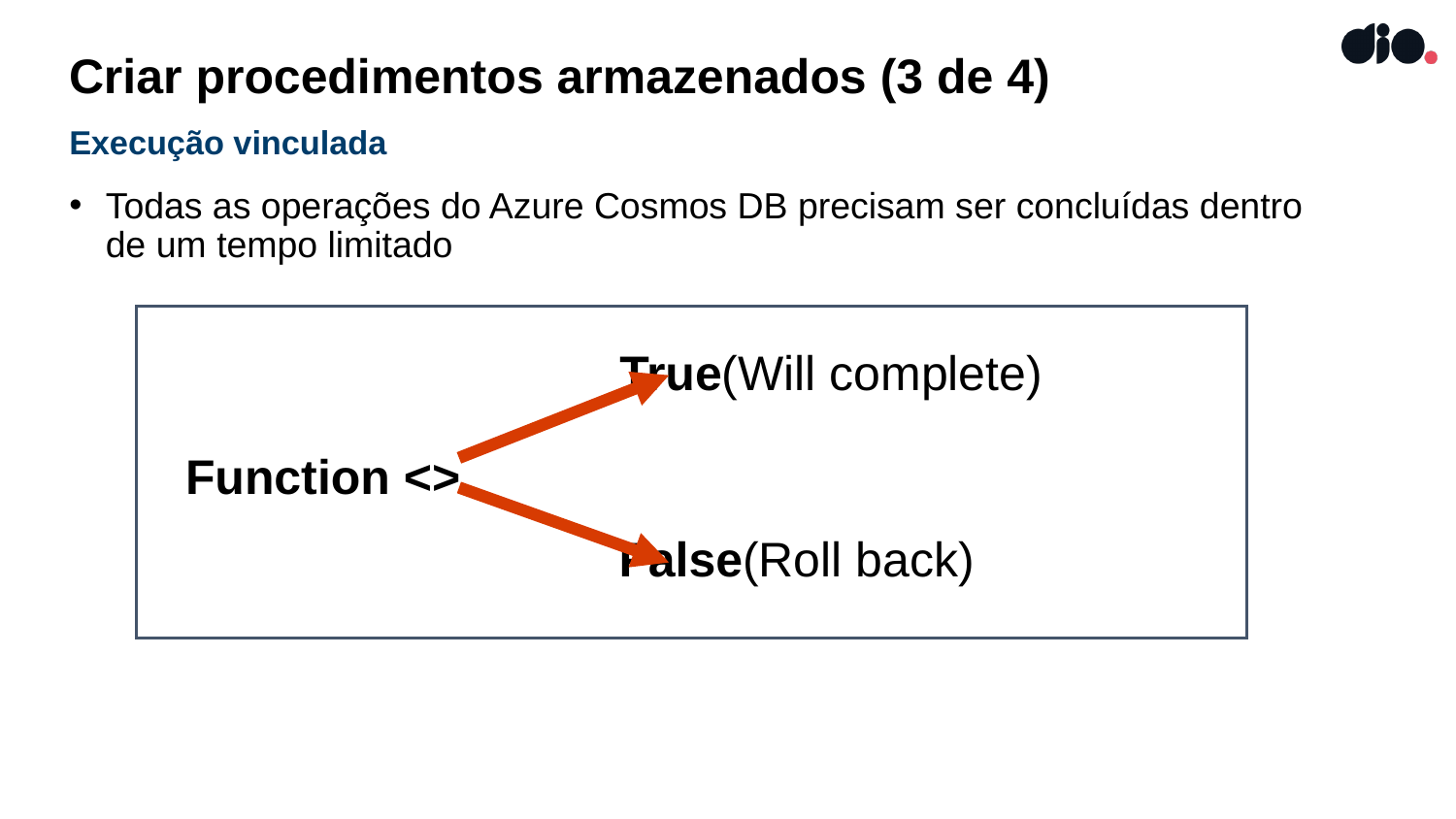

# Criar procedimentos armazenados (3 de 4)
Execução vinculada
Todas as operações do Azure Cosmos DB precisam ser concluídas dentro de um tempo limitado

True(Will complete)
Function <>
False(Roll back)